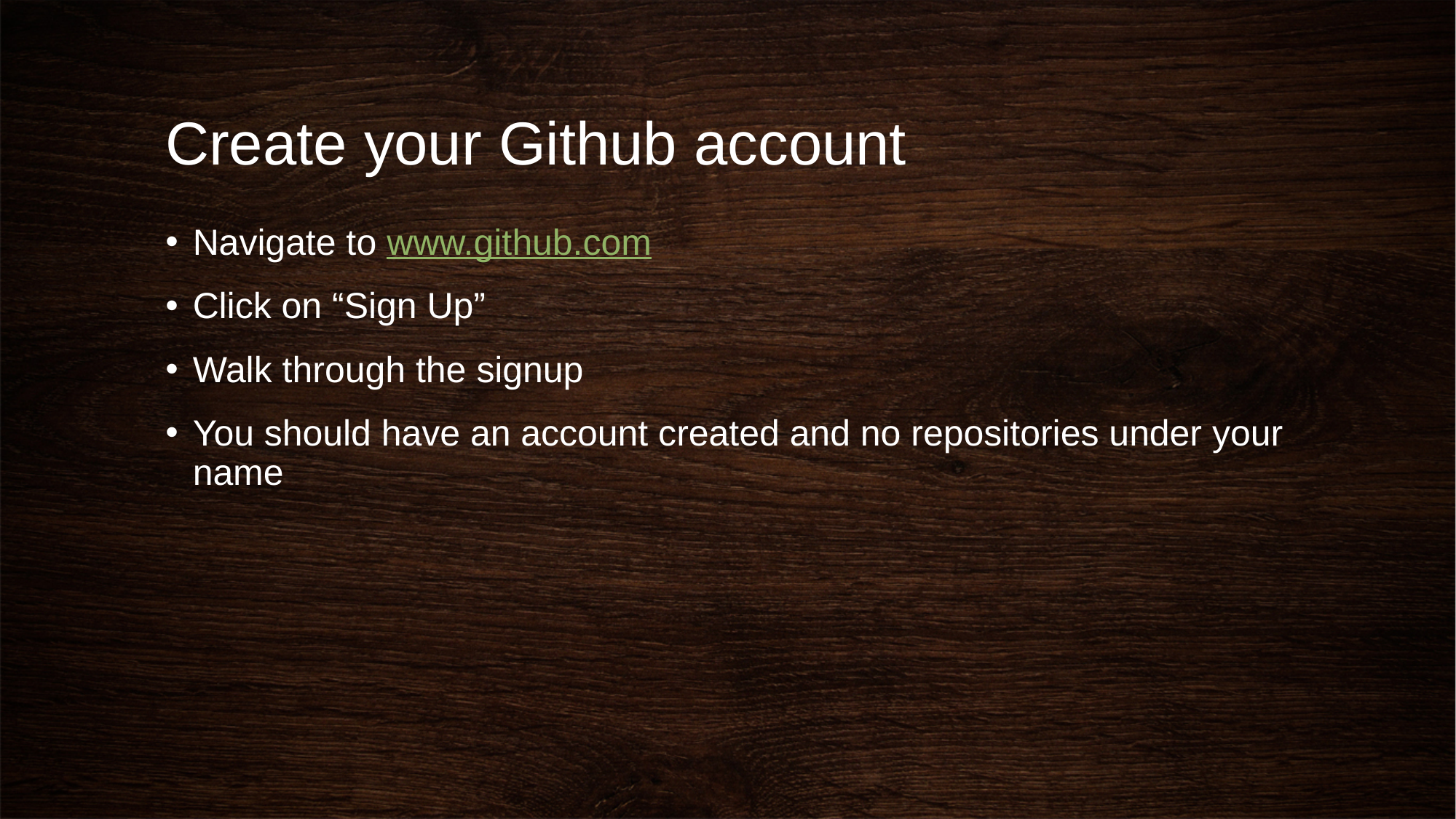

# Create your Github account
Navigate to www.github.com
Click on “Sign Up”
Walk through the signup
You should have an account created and no repositories under your name